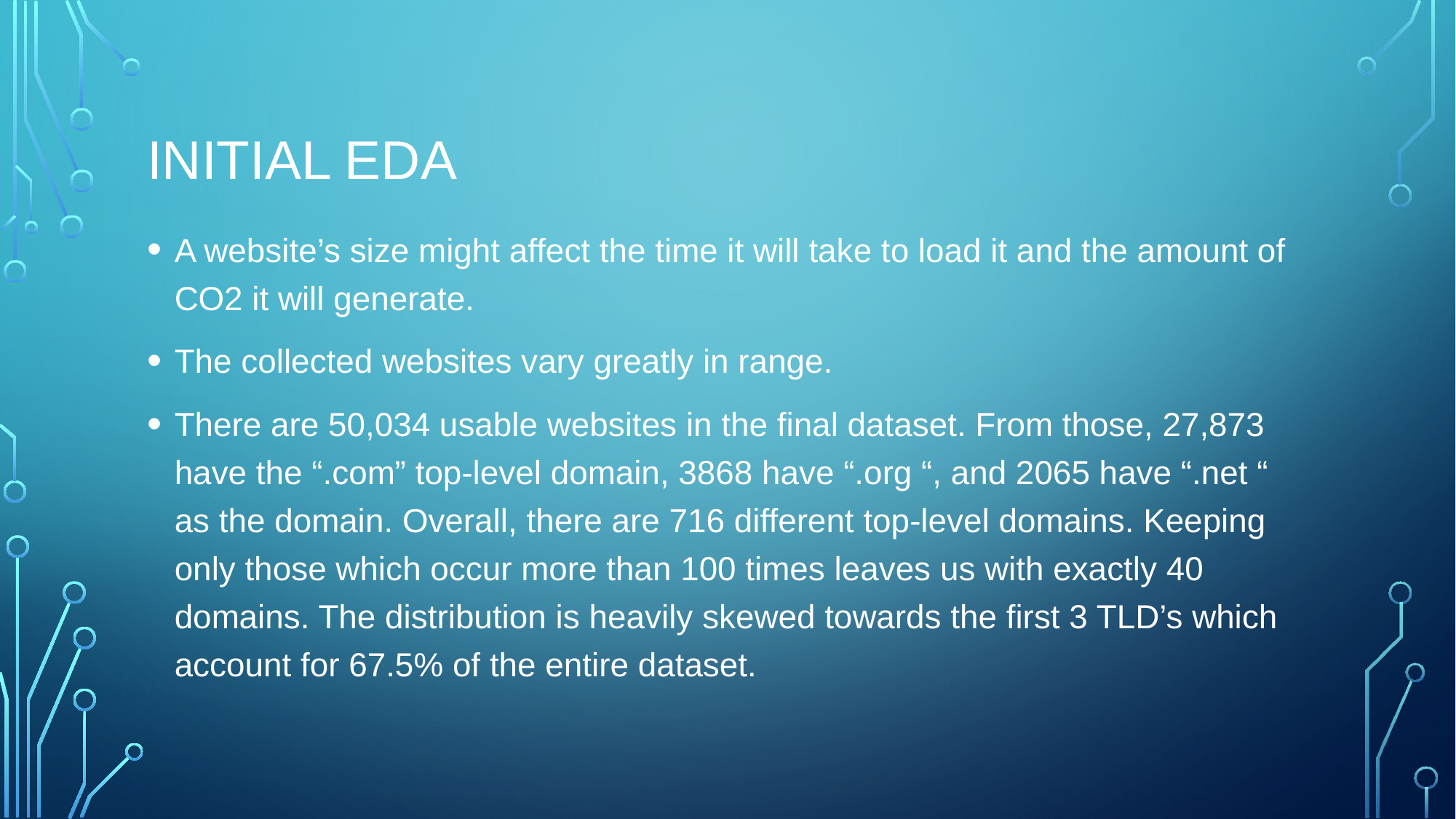

# INITIAL EDA
A website’s size might affect the time it will take to load it and the amount of CO2 it will generate.
The collected websites vary greatly in range.
There are 50,034 usable websites in the final dataset. From those, 27,873 have the “.com” top-level domain, 3868 have “.org “, and 2065 have “.net “ as the domain. Overall, there are 716 different top-level domains. Keeping only those which occur more than 100 times leaves us with exactly 40 domains. The distribution is heavily skewed towards the first 3 TLD’s which account for 67.5% of the entire dataset.